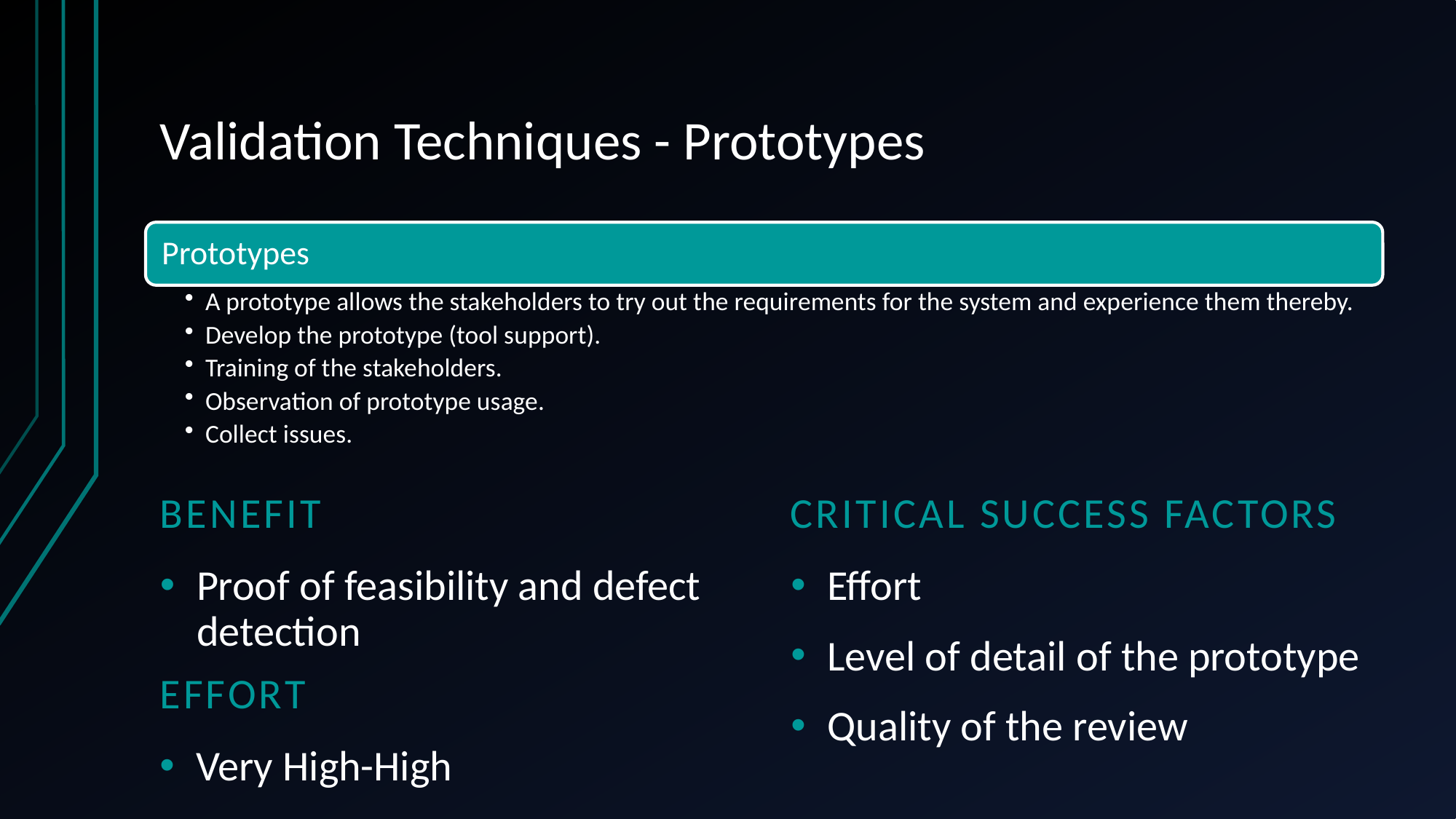

# Validation Techniques - Prototypes
Prototypes
A prototype allows the stakeholders to try out the requirements for the system and experience them thereby.
Develop the prototype (tool support).
Training of the stakeholders.
Observation of prototype usage.
Collect issues.
BeneFit
Critical Success Factors
Proof of feasibility and defect detection
Eﬀort
Level of detail of the prototype
Quality of the review
EFFORT
Very High-High